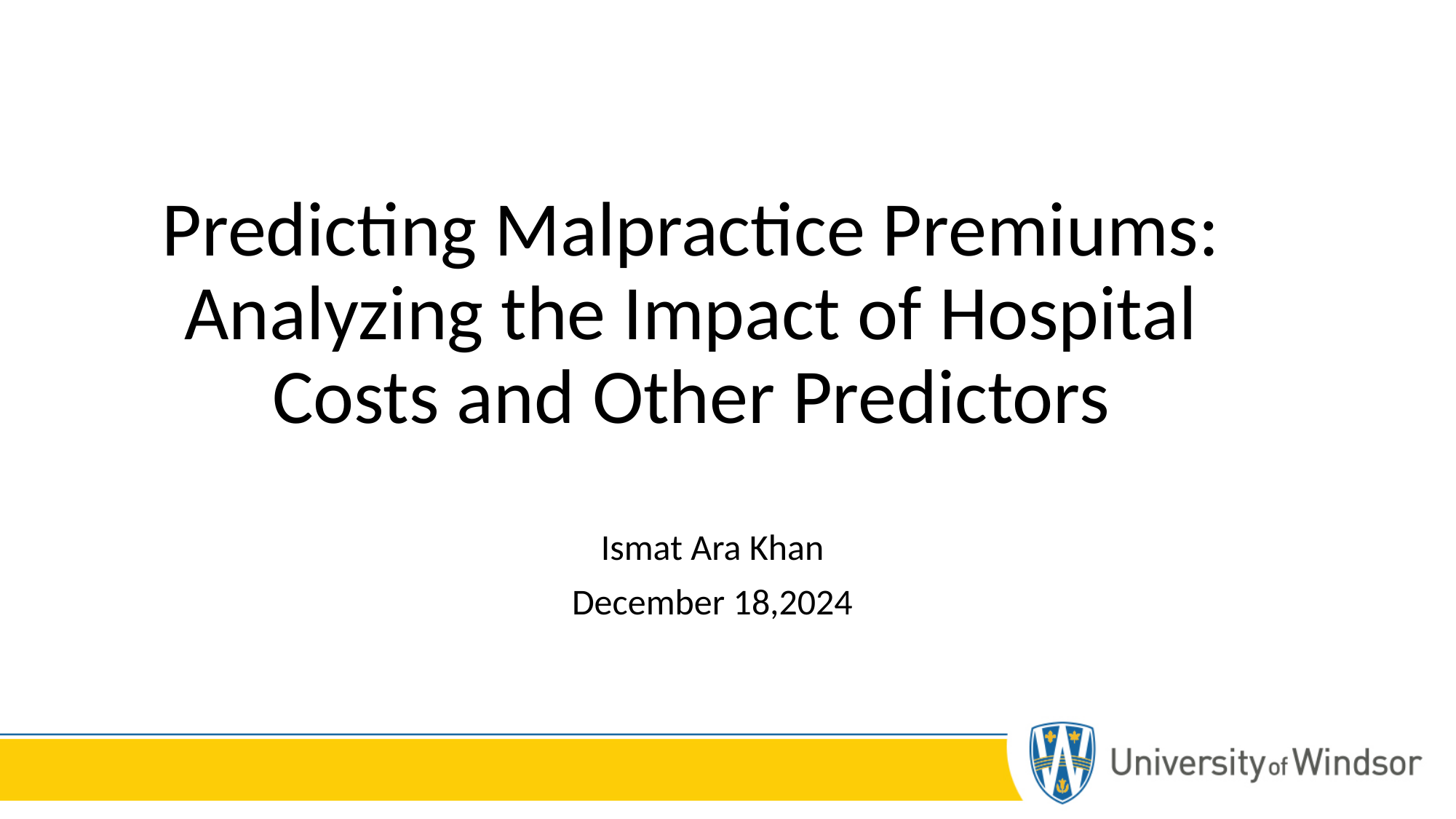

# Predicting Malpractice Premiums: Analyzing the Impact of Hospital Costs and Other Predictors
Ismat Ara Khan
December 18,2024